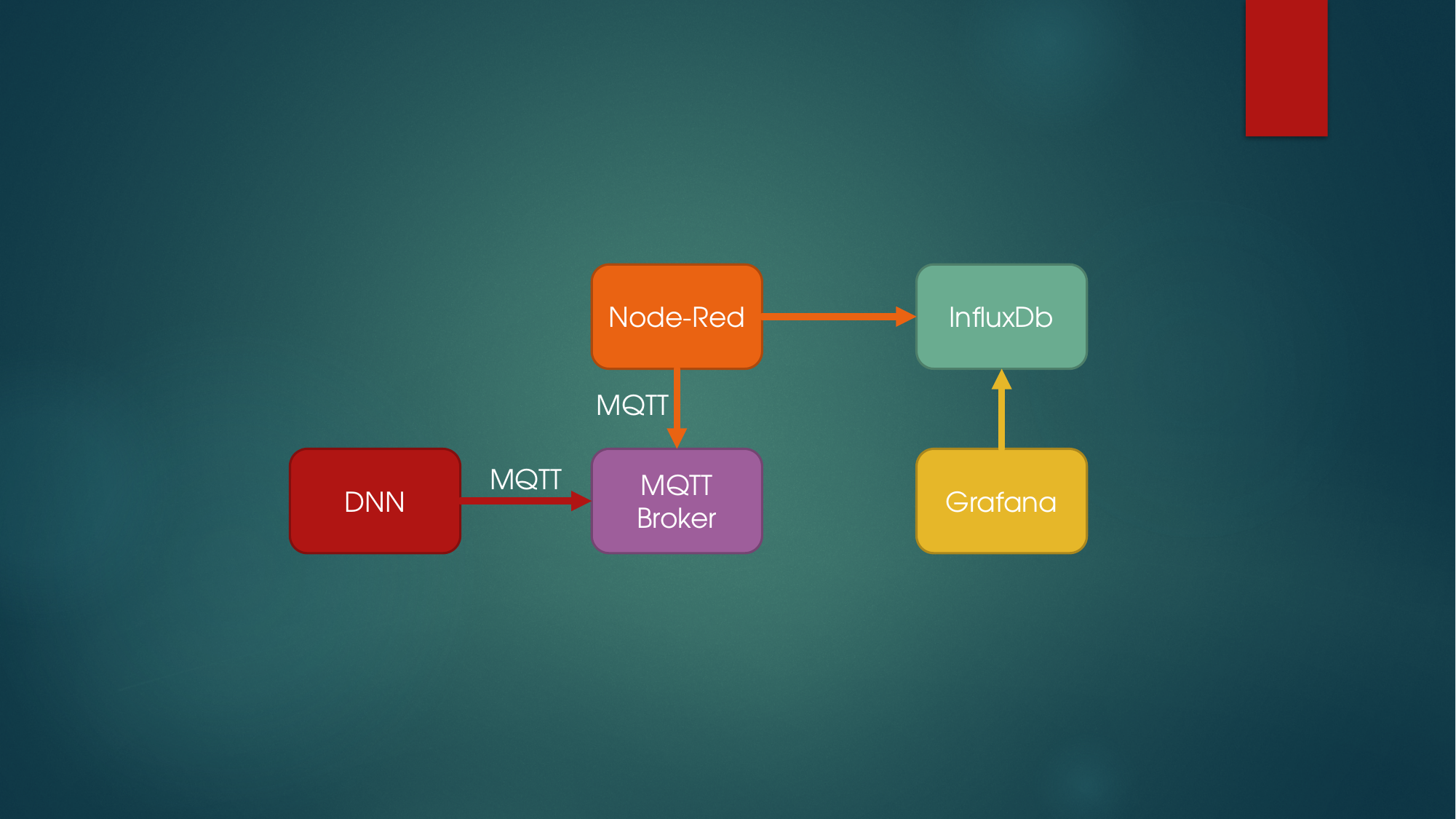

Node-Red
InfluxDb
MQTT
DNN
MQTT Broker
Grafana
MQTT